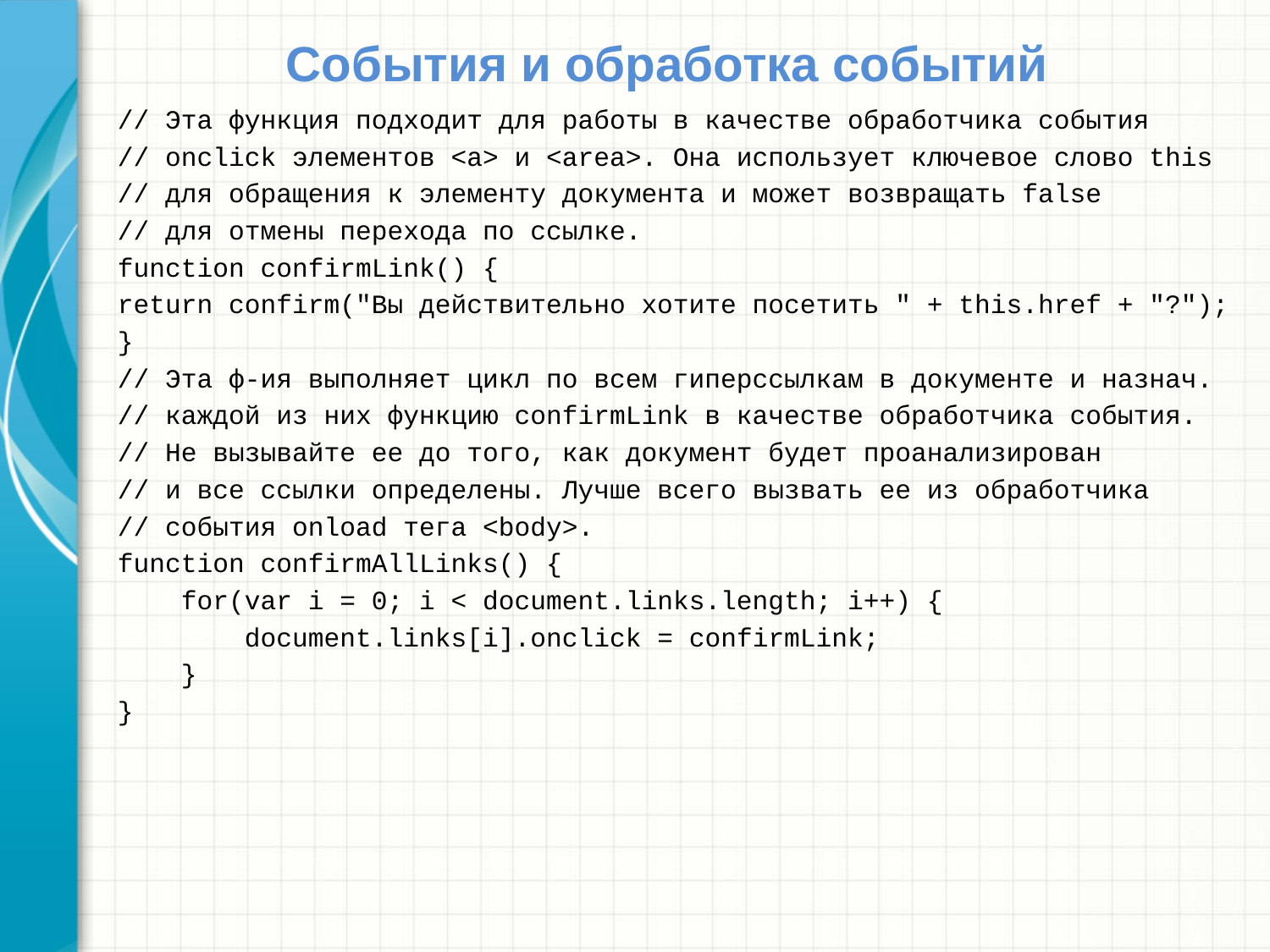

# События и обработка событий
// Эта функция подходит для работы в качестве обработчика события
// onclick элементов <a> и <area>. Она использует ключевое слово this
// для обращения к элементу документа и может возвращать false
// для отмены перехода по ссылке.
function confirmLink() {
return confirm("Вы действительно хотите посетить " + this.href + "?");
}
// Эта ф-ия выполняет цикл по всем гиперссылкам в документе и назнач.
// каждой из них функцию confirmLink в качестве обработчика события.
// Не вызывайте ее до того, как документ будет проанализирован
// и все ссылки определены. Лучше всего вызвать ее из обработчика
// события onload тега <body>.
function confirmAllLinks() {
    for(var i = 0; i < document.links.length; i++) {
        document.links[i].onclick = confirmLink;
    }
}